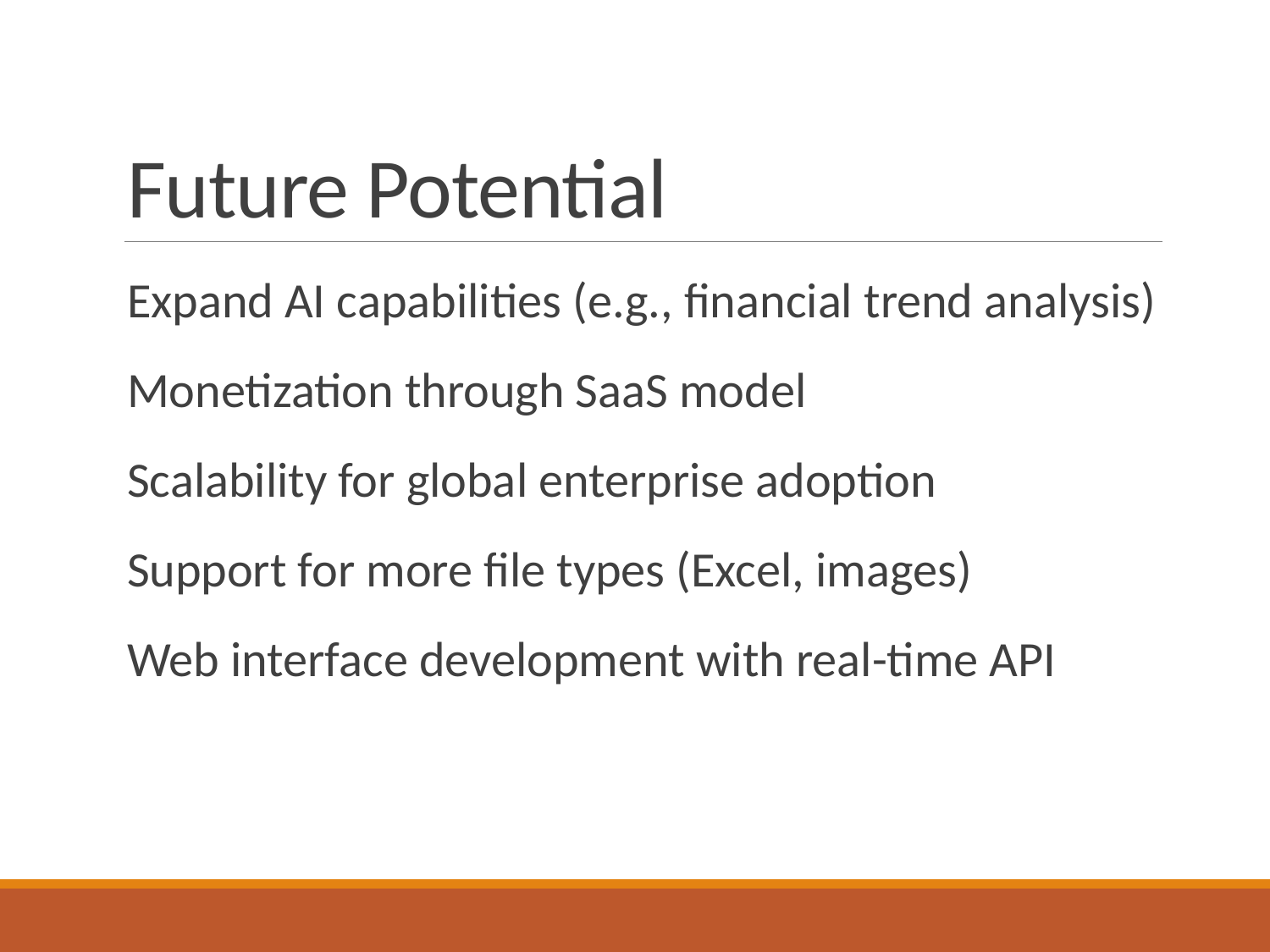

# Future Potential
Expand AI capabilities (e.g., financial trend analysis)
Monetization through SaaS model
Scalability for global enterprise adoption
Support for more file types (Excel, images)
Web interface development with real-time API